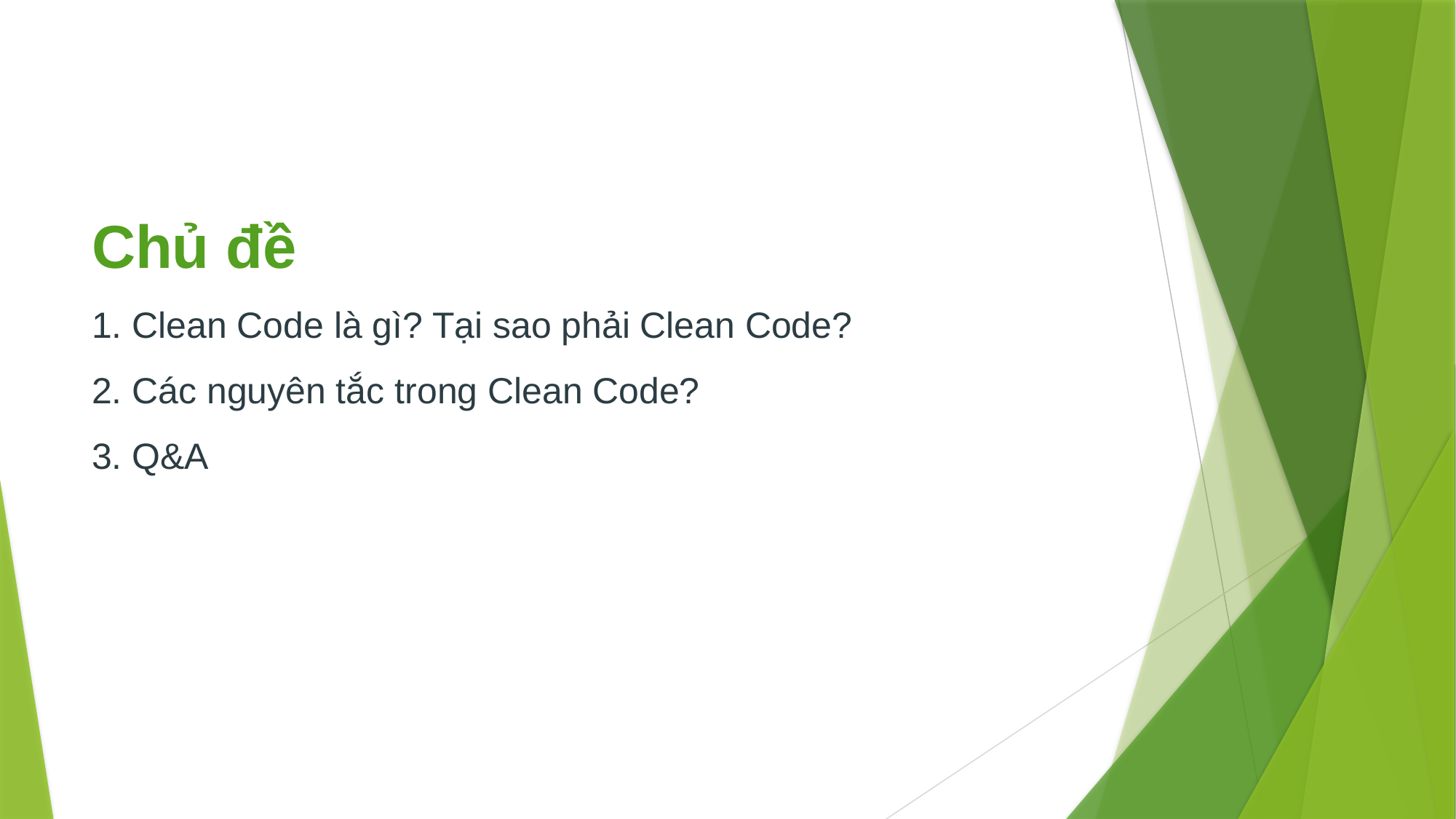

# Chủ đề 1. Clean Code là gì? Tại sao phải Clean Code? 2. Các nguyên tắc trong Clean Code? 3. Q&A